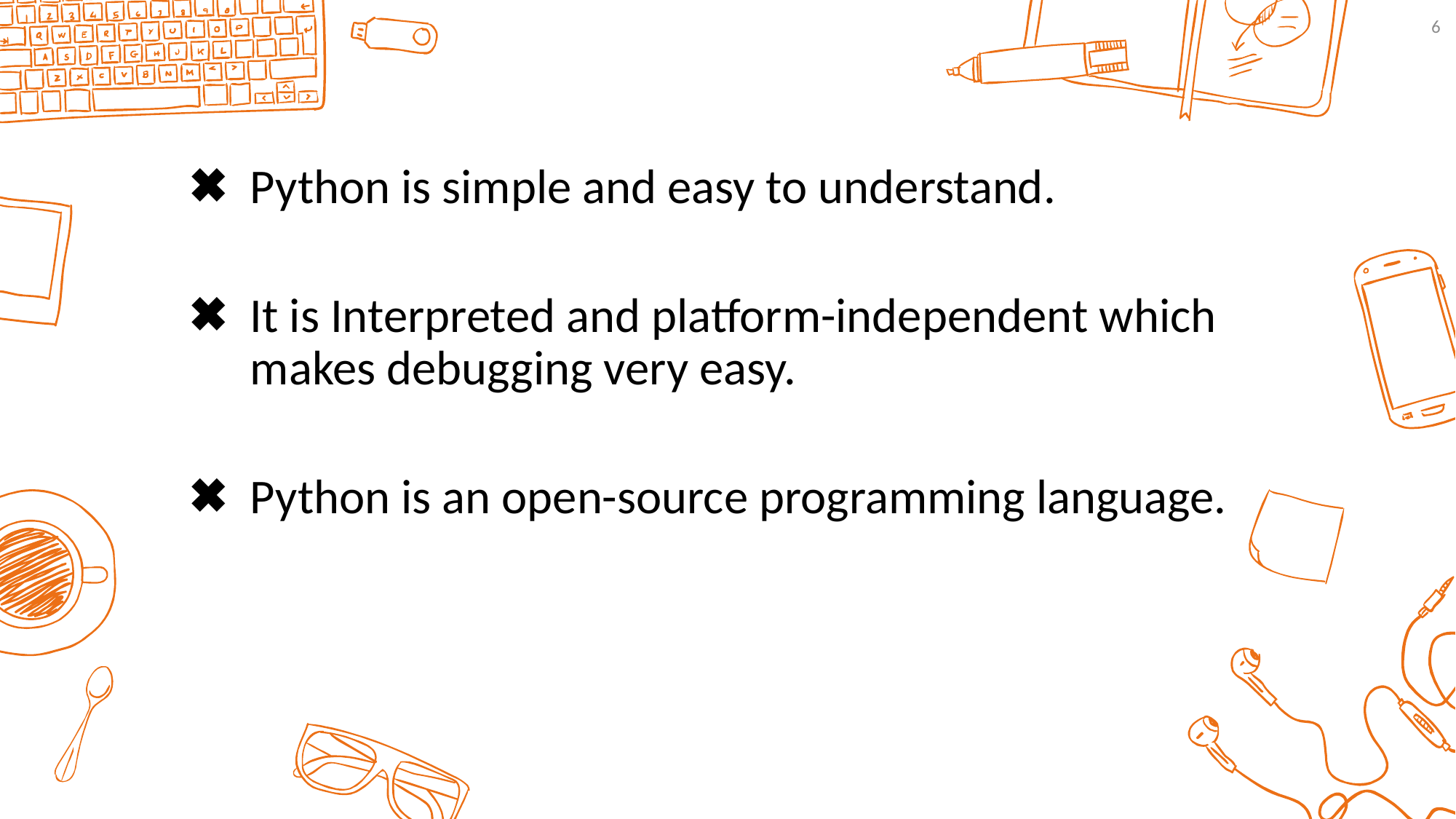

6
Python is simple and easy to understand.

It is Interpreted and platform-independent which makes debugging very easy.

Python is an open-source programming language.